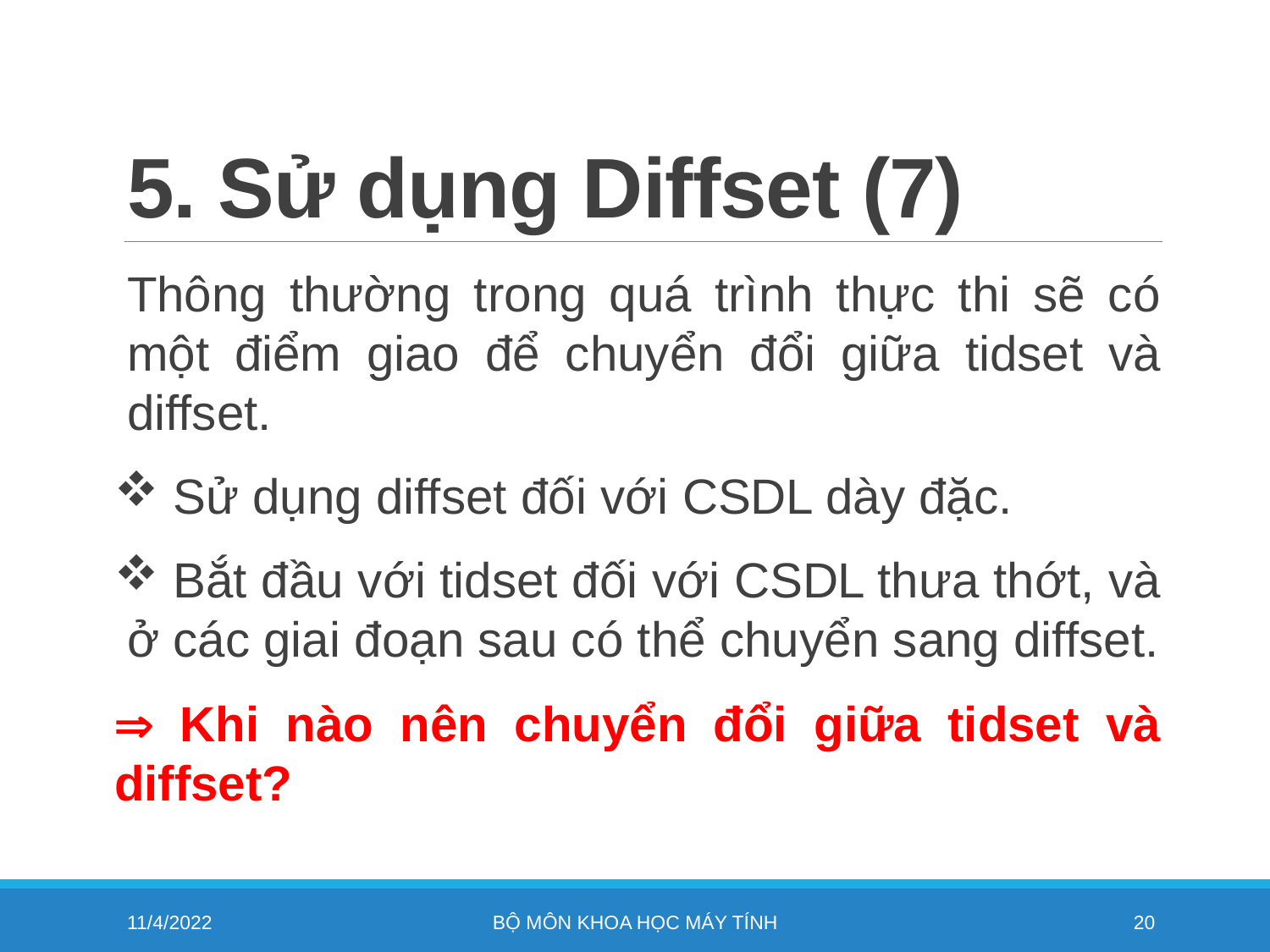

# 5. Sử dụng Diffset (7)
Thông thường trong quá trình thực thi sẽ có một điểm giao để chuyển đổi giữa tidset và diffset.
 Sử dụng diffset đối với CSDL dày đặc.
 Bắt đầu với tidset đối với CSDL thưa thớt, và ở các giai đoạn sau có thể chuyển sang diffset.
⇒ Khi nào nên chuyển đổi giữa tidset và diffset?
11/4/2022
Bộ môn khoa học máy tính
20